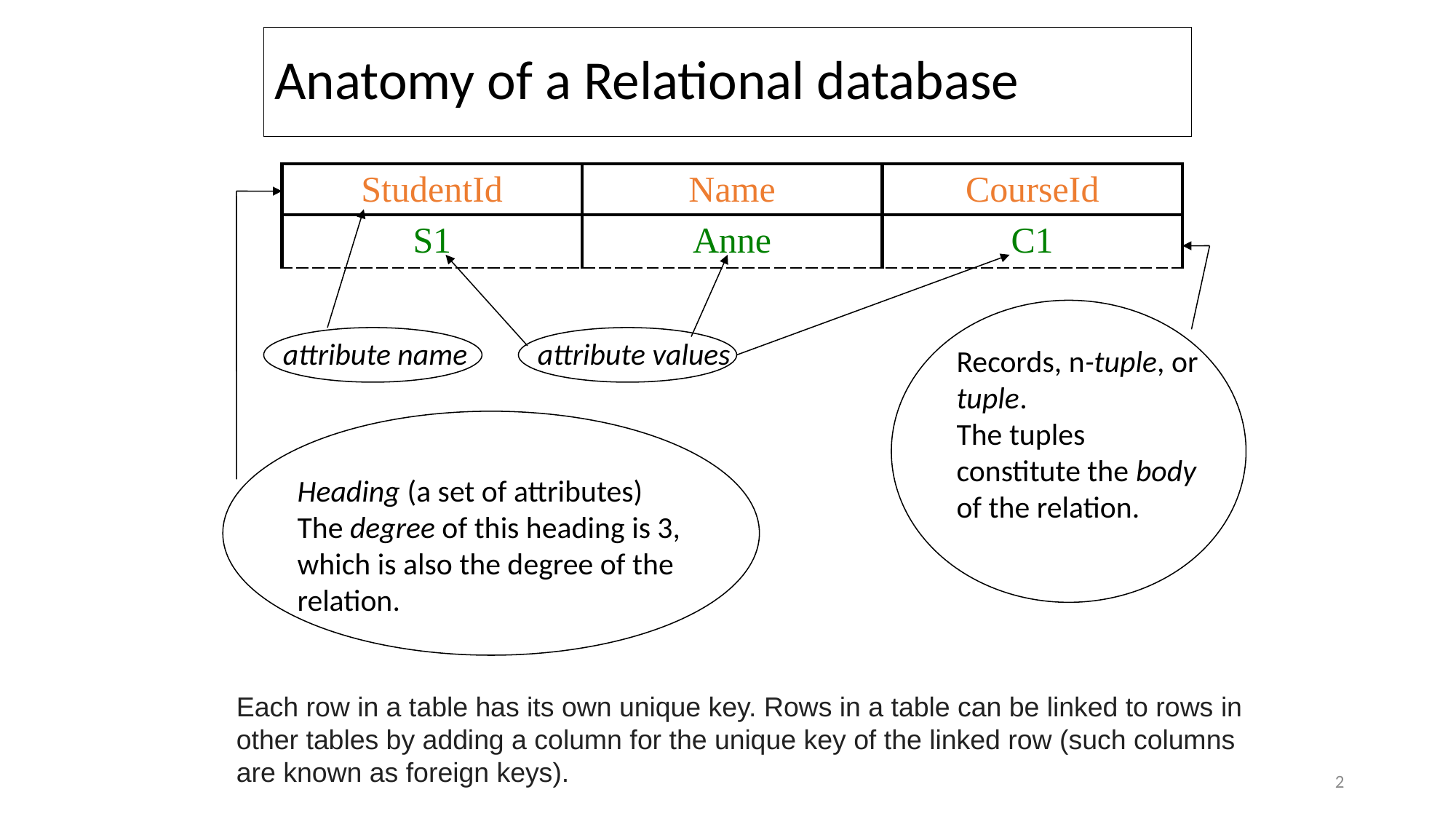

# Anatomy of a Relational database
| StudentId | Name | CourseId |
| --- | --- | --- |
| S1 | Anne | C1 |

attribute name
attribute values
Records, n-tuple, or tuple.
The tuples constitute the body of the relation.

Heading (a set of attributes)
The degree of this heading is 3,
which is also the degree of the relation.
Each row in a table has its own unique key. Rows in a table can be linked to rows in other tables by adding a column for the unique key of the linked row (such columns are known as foreign keys).
2